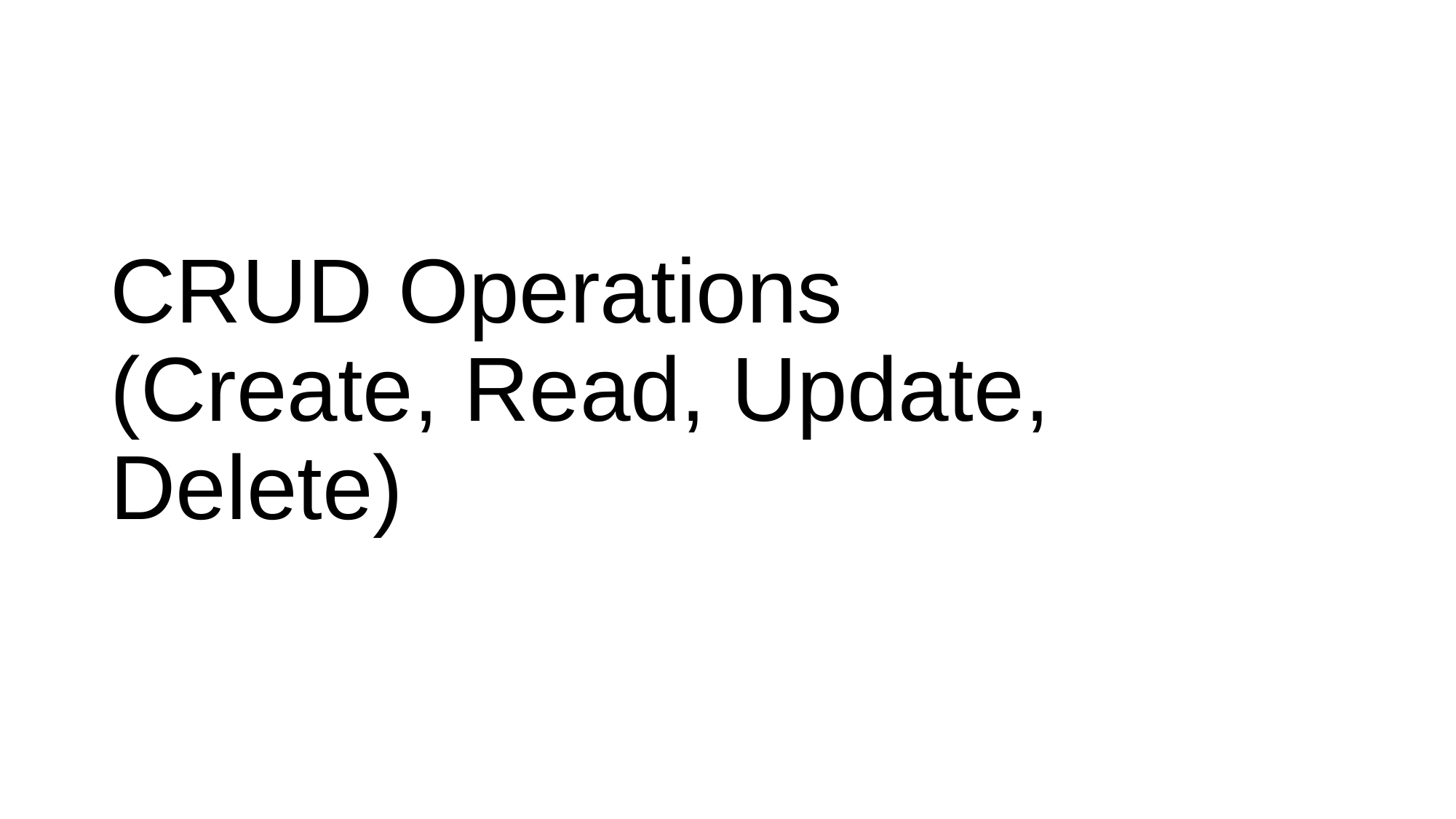

# CRUD Operations (Create, Read, Update,  Delete)